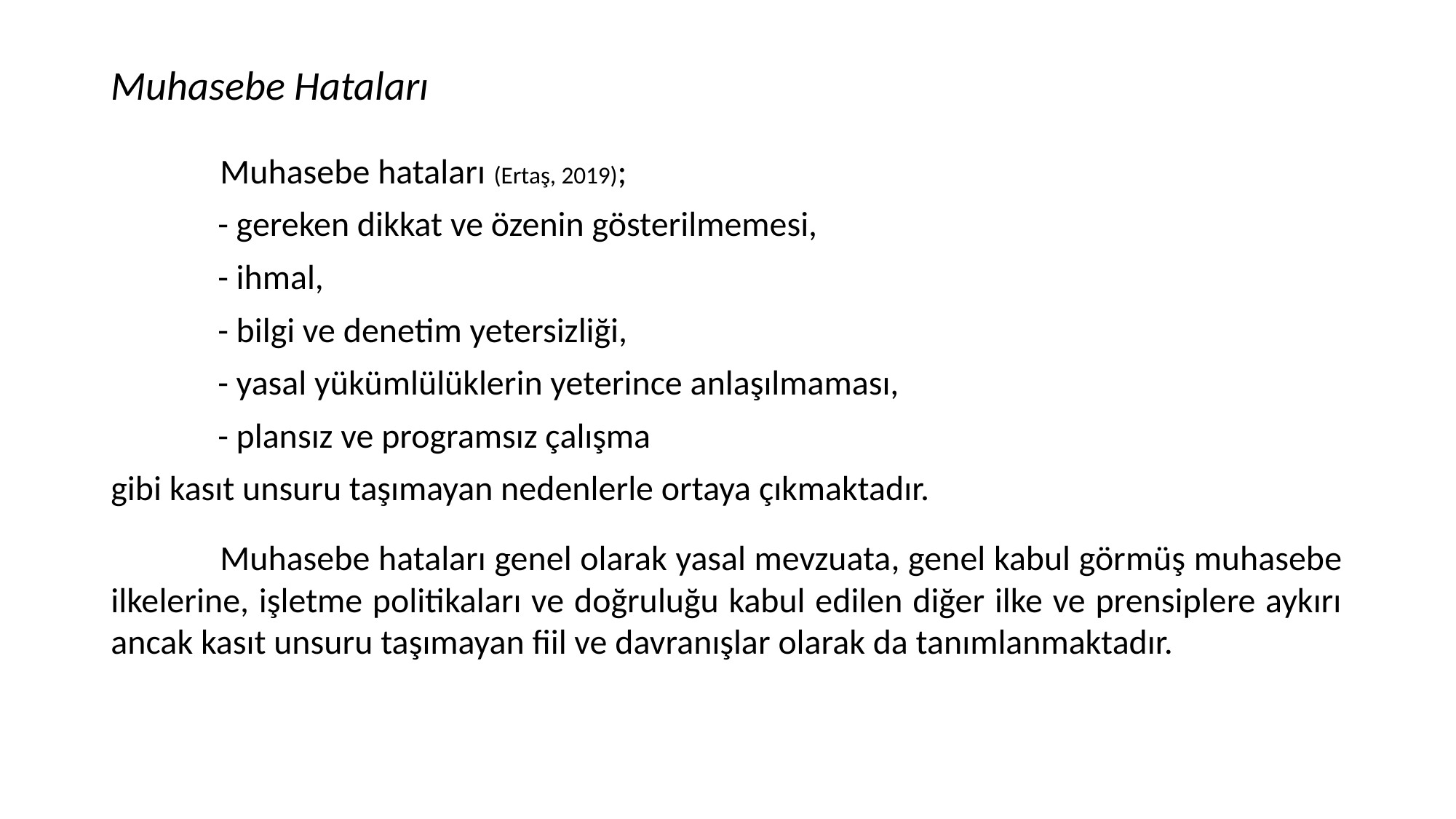

# Muhasebe Hataları
	Muhasebe hataları (Ertaş, 2019);
	- gereken dikkat ve özenin gösterilmemesi,
	- ihmal,
	- bilgi ve denetim yetersizliği,
	- yasal yükümlülüklerin yeterince anlaşılmaması,
	- plansız ve programsız çalışma
gibi kasıt unsuru taşımayan nedenlerle ortaya çıkmaktadır.
	Muhasebe hataları genel olarak yasal mevzuata, genel kabul görmüş muhasebe ilkelerine, işletme politikaları ve doğruluğu kabul edilen diğer ilke ve prensiplere aykırı ancak kasıt unsuru taşımayan fiil ve davranışlar olarak da tanımlanmaktadır.